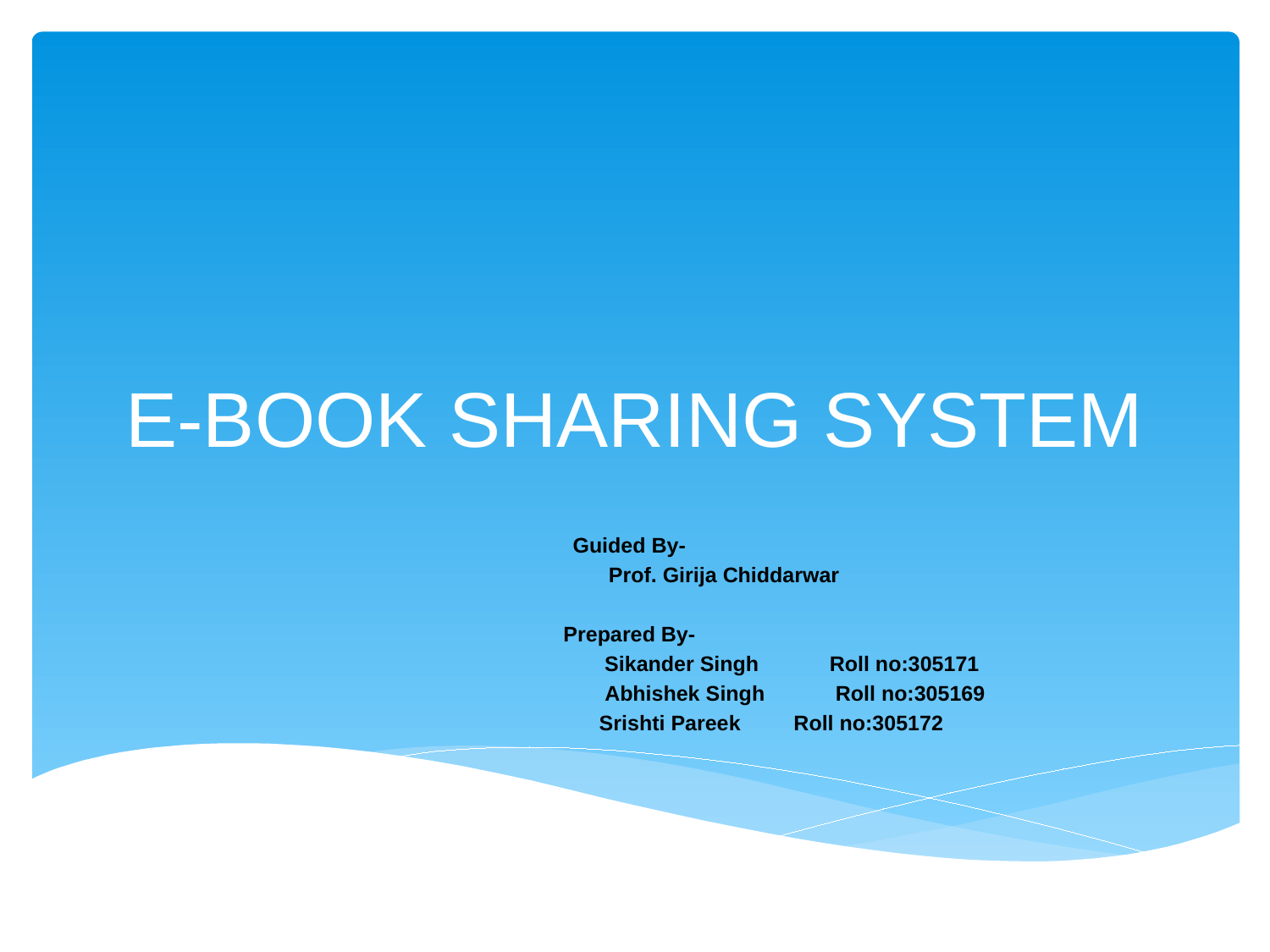

# E-BOOK SHARING SYSTEM

Guided By-
                                Prof. Girija Chiddarwar

Prepared By-
                                                       Sikander Singh            Roll no:305171
                                                        Abhishek Singh            Roll no:305169
                                                Srishti Pareek         Roll no:305172